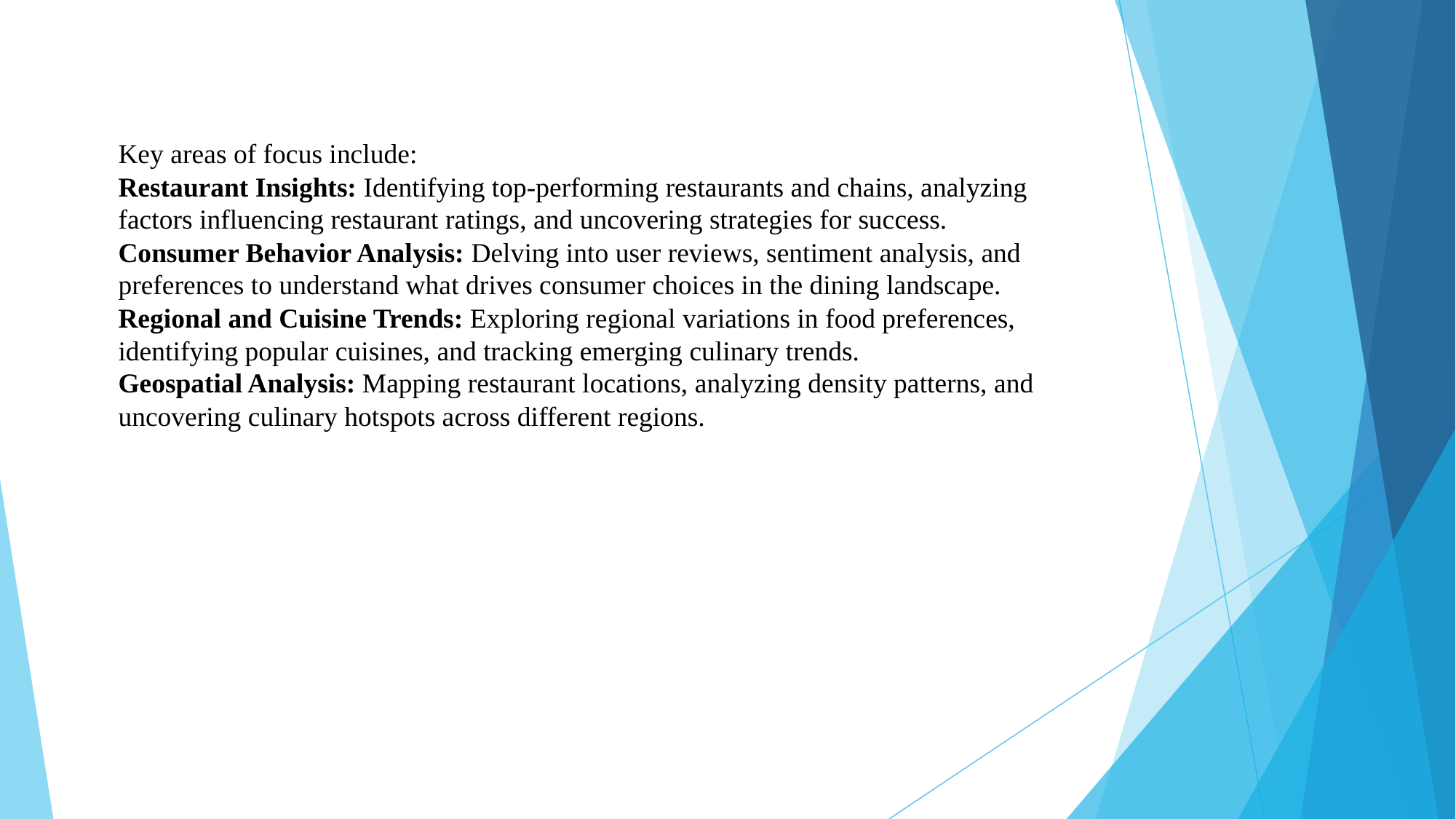

# Key areas of focus include: Restaurant Insights: Identifying top-performing restaurants and chains, analyzing factors influencing restaurant ratings, and uncovering strategies for success. Consumer Behavior Analysis: Delving into user reviews, sentiment analysis, and preferences to understand what drives consumer choices in the dining landscape. Regional and Cuisine Trends: Exploring regional variations in food preferences, identifying popular cuisines, and tracking emerging culinary trends. Geospatial Analysis: Mapping restaurant locations, analyzing density patterns, and uncovering culinary hotspots across different regions.